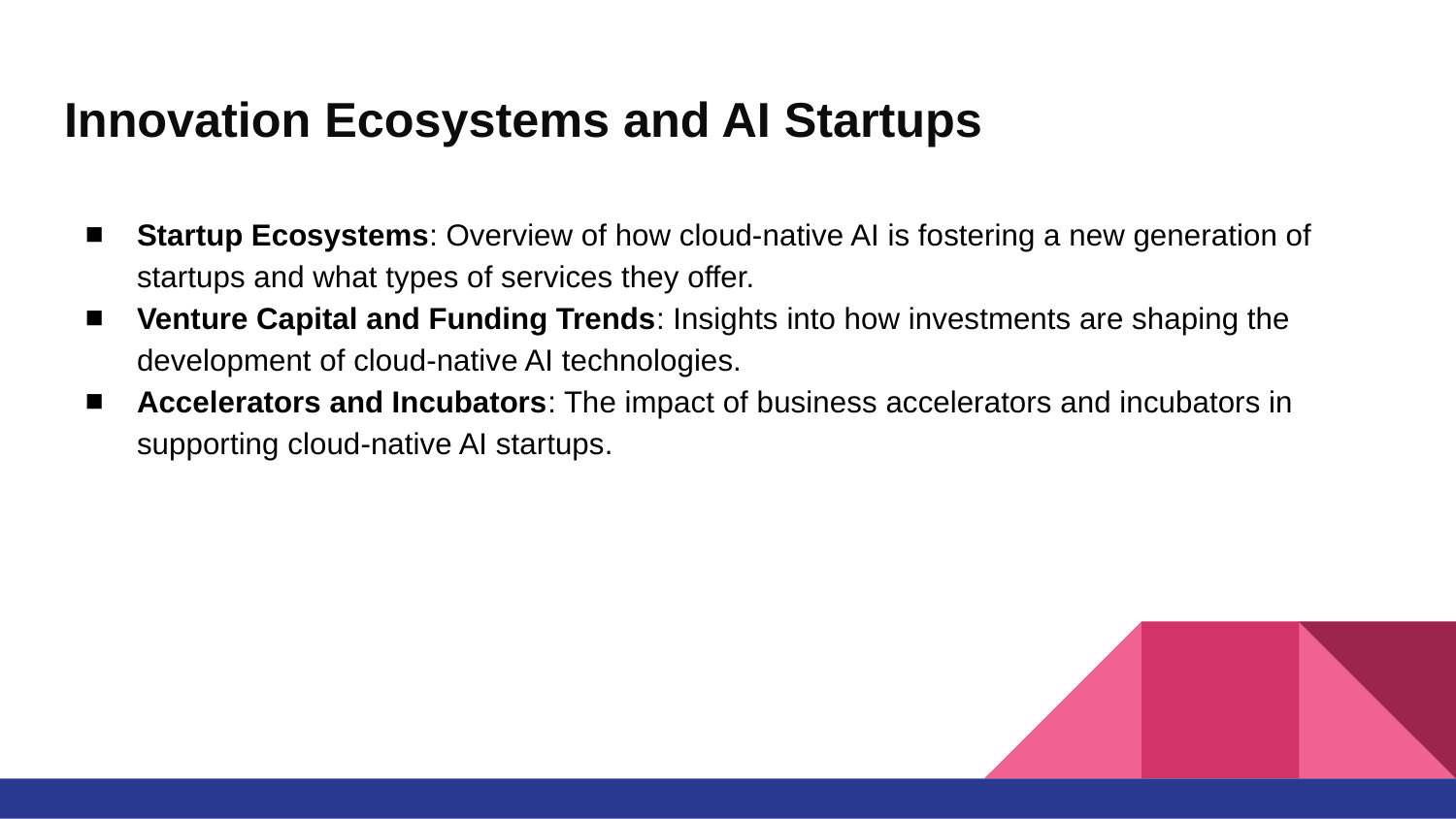

# Innovation Ecosystems and AI Startups

Startup Ecosystems: Overview of how cloud-native AI is fostering a new generation of startups and what types of services they offer.
Venture Capital and Funding Trends: Insights into how investments are shaping the development of cloud-native AI technologies.
Accelerators and Incubators: The impact of business accelerators and incubators in supporting cloud-native AI startups.